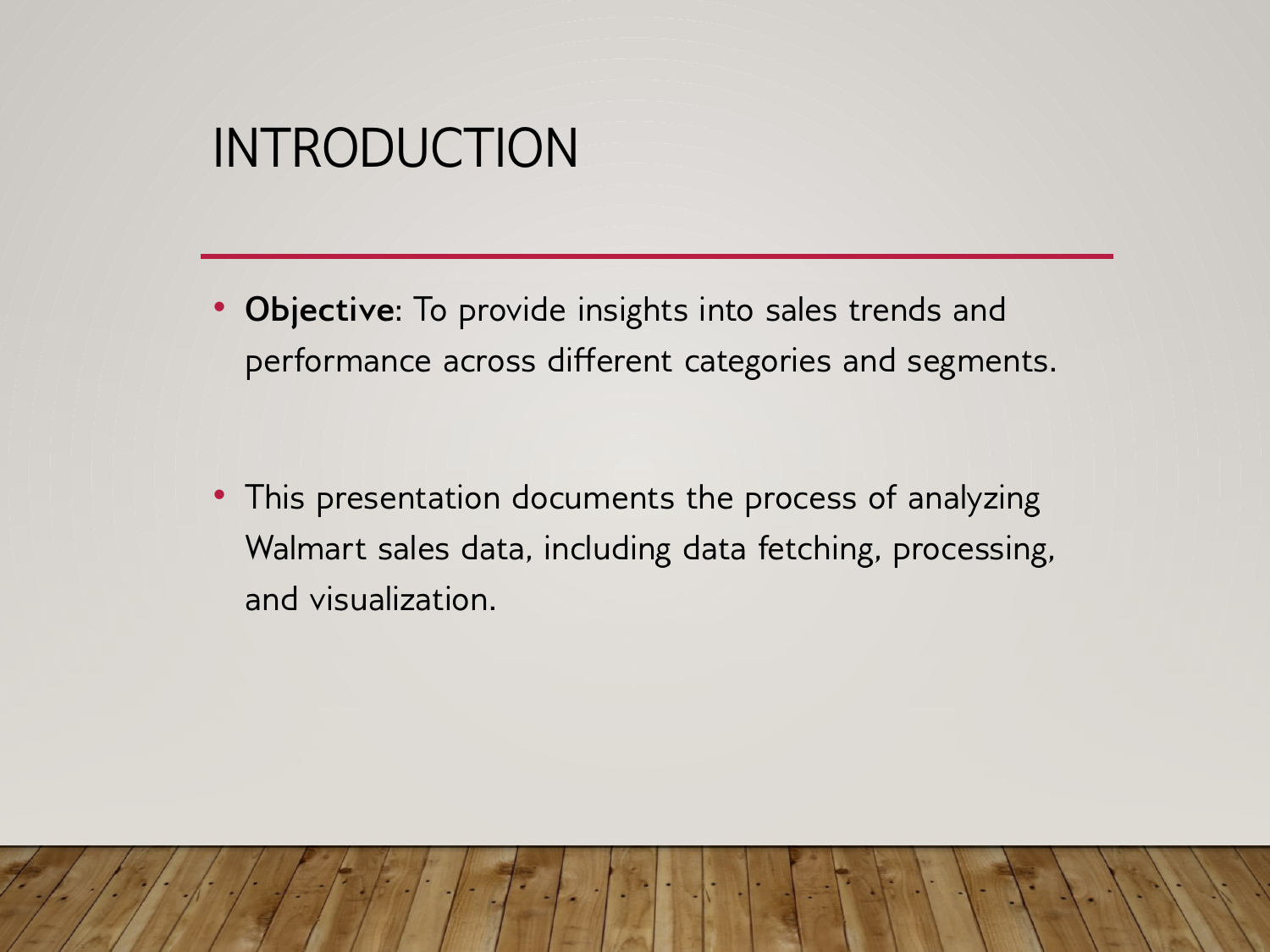

# Introduction
Objective: To provide insights into sales trends and performance across different categories and segments.

This presentation documents the process of analyzing Walmart sales data, including data fetching, processing, and visualization.